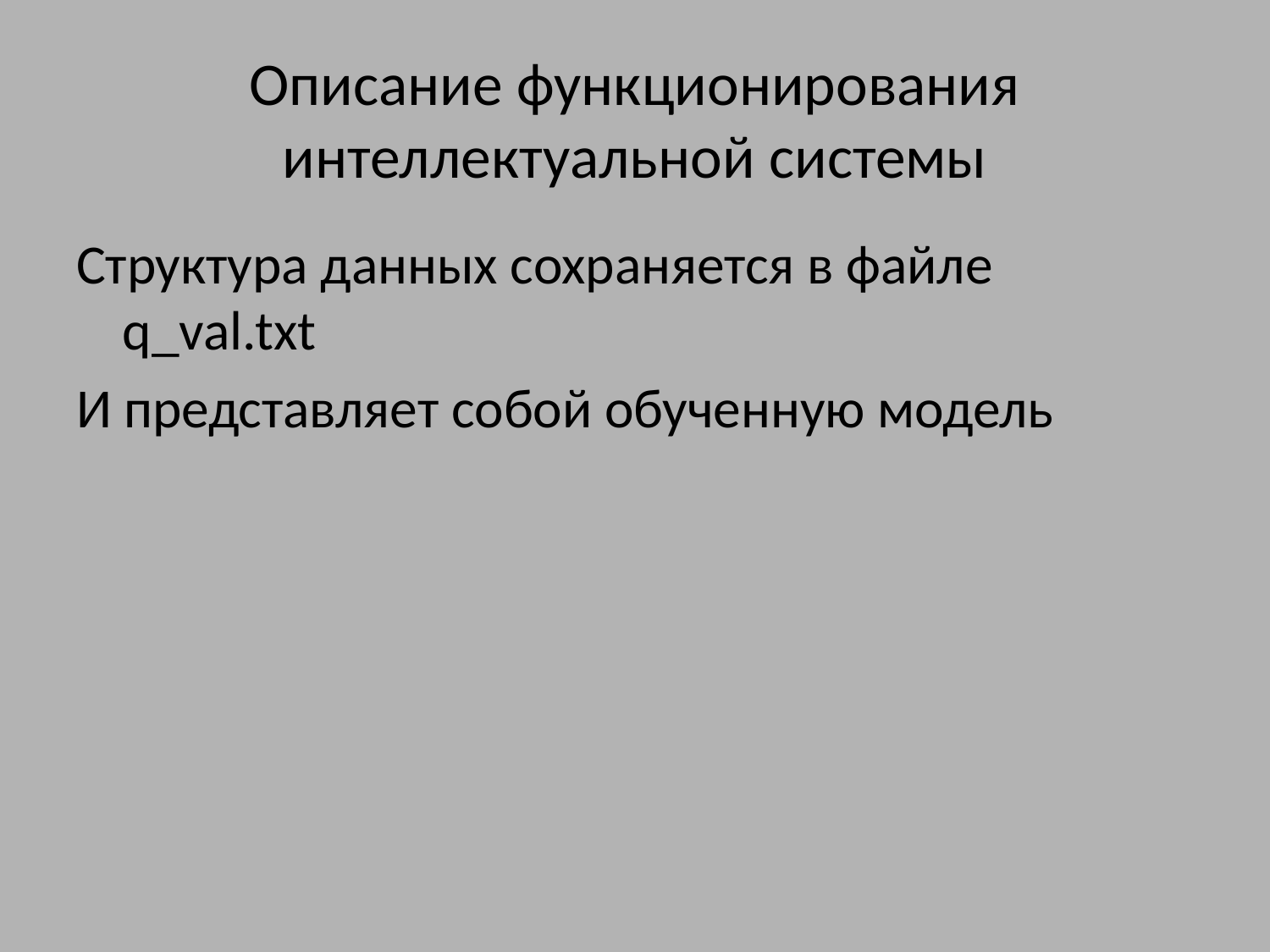

# Описание функционирования интеллектуальной системы
Структура данных сохраняется в файле q_val.txt
И представляет собой обученную модель